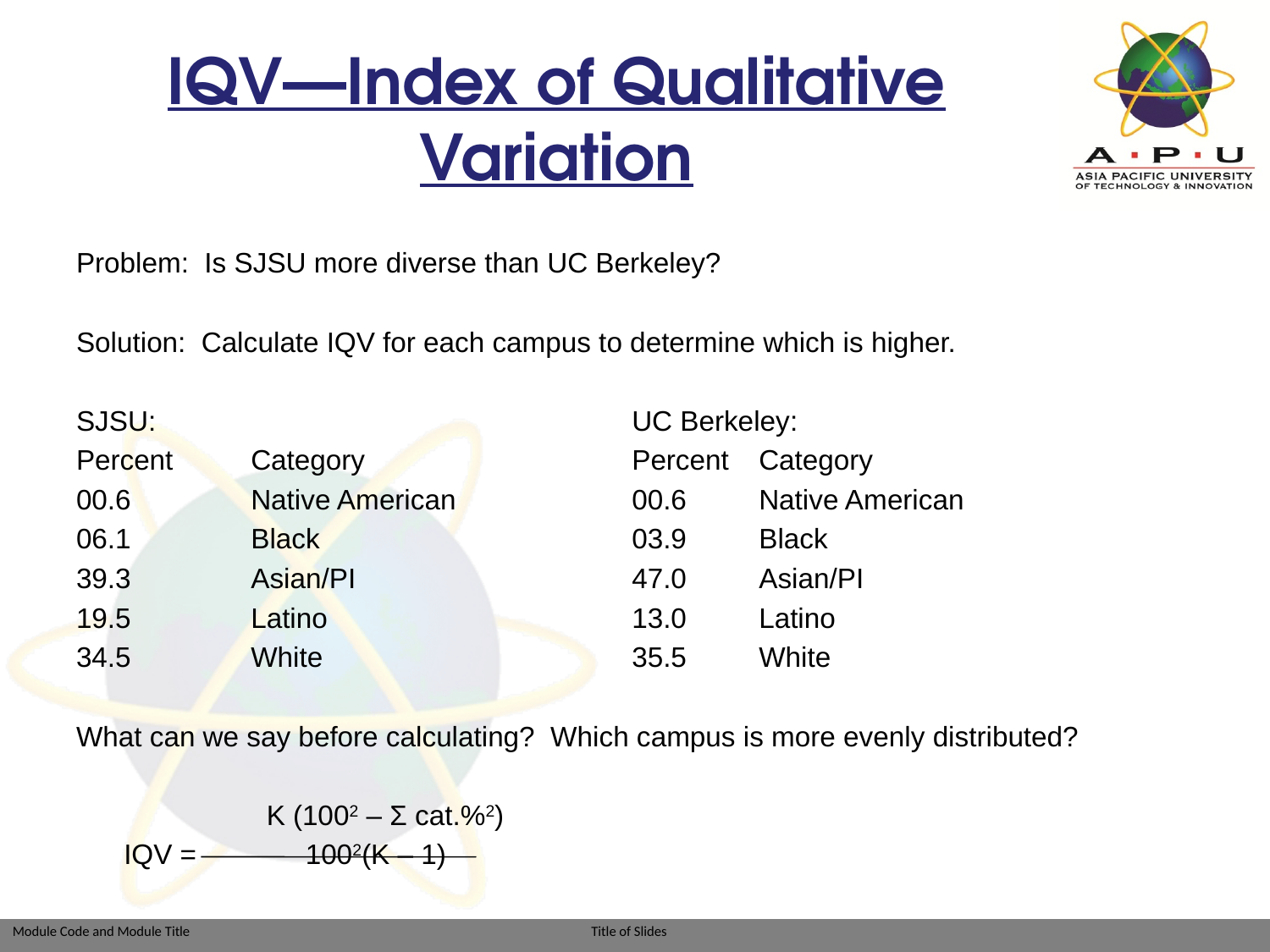

# IQV—Index of Qualitative Variation
Problem:  Is SJSU more diverse than UC Berkeley?

Solution:  Calculate IQV for each campus to determine which is higher.

SJSU:				UC Berkeley:
Percent	Category			Percent	Category
00.6 	Native American		00.6	Native American
06.1 	Black			03.9	Black
39.3	Asian/PI			47.0	Asian/PI
19.5	Latino			13.0	Latino
34.5	White			35.5	White

What can we say before calculating?  Which campus is more evenly distributed?

		  K (1002 – Σ cat.%2)
	IQV =	       1002(K – 1)